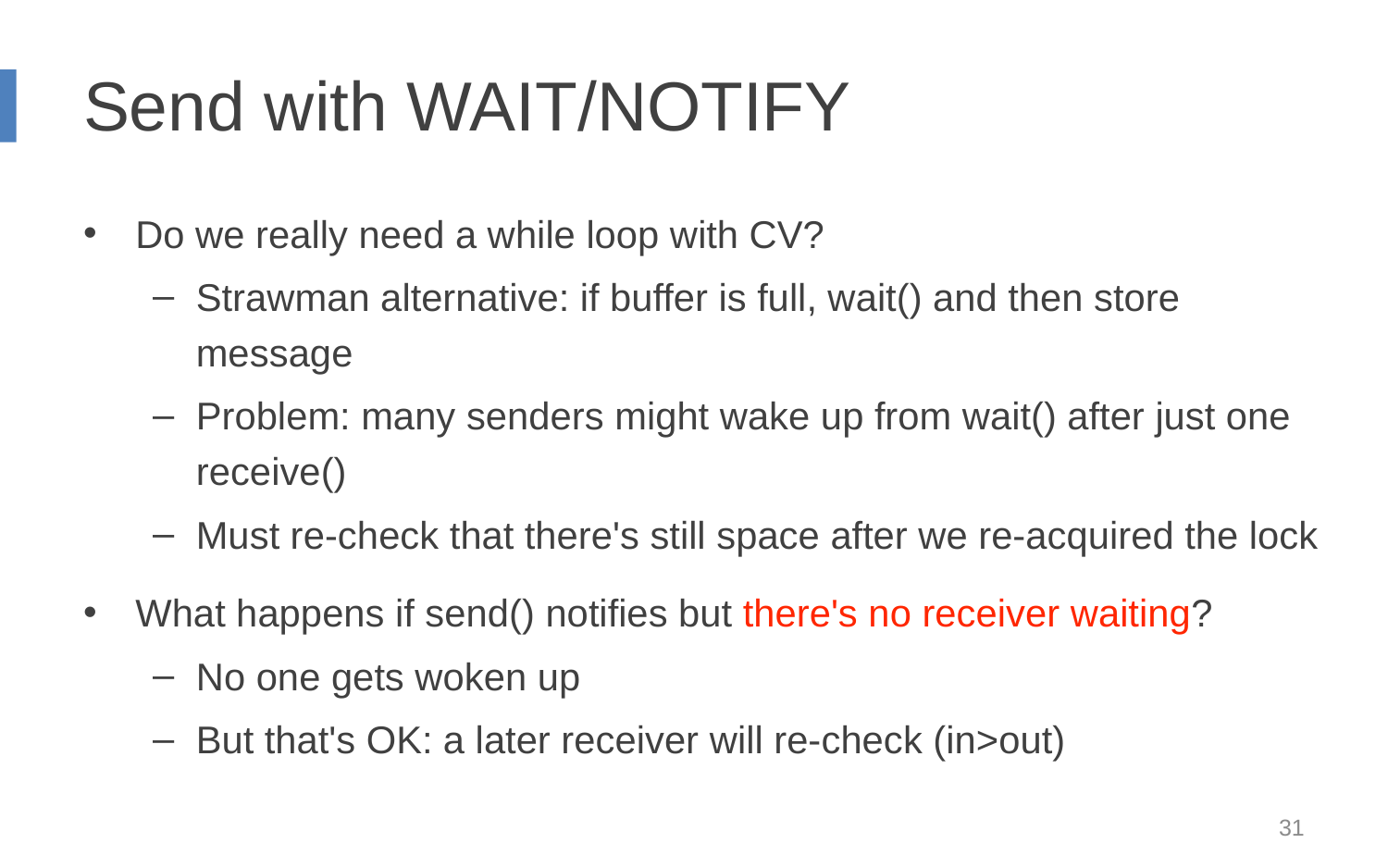

# Send with WAIT/NOTIFY
Do we really need a while loop with CV?
Strawman alternative: if buffer is full, wait() and then store message
Problem: many senders might wake up from wait() after just one receive()
Must re-check that there's still space after we re-acquired the lock
What happens if send() notifies but there's no receiver waiting?
No one gets woken up
But that's OK: a later receiver will re-check (in>out)
31